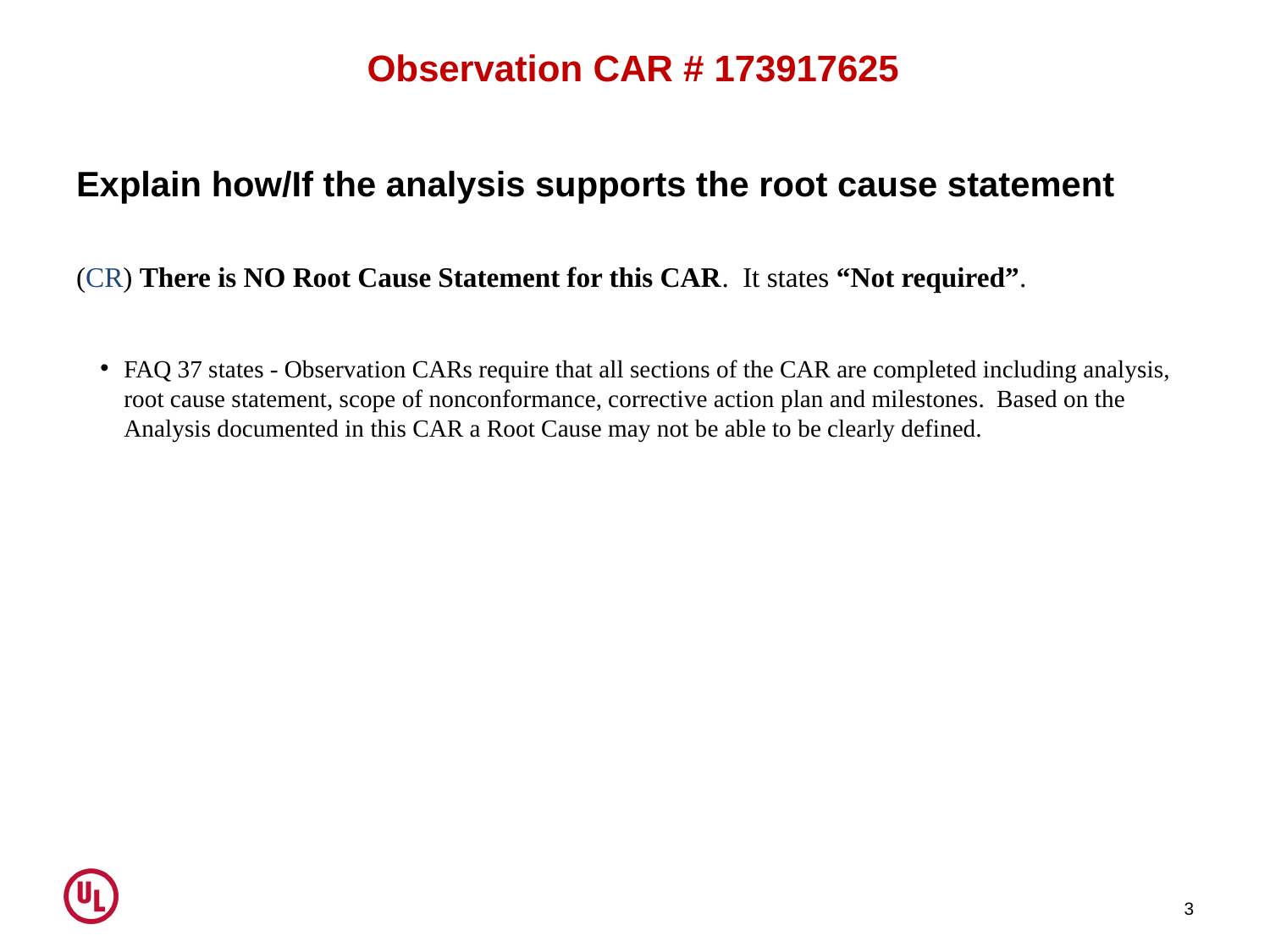

Observation CAR # 173917625

Explain how/If the analysis supports the root cause statement

(CR) There is NO Root Cause Statement for this CAR.  It states “Not required”.

FAQ 37 states - Observation CARs require that all sections of the CAR are completed including analysis, root cause statement, scope of nonconformance, corrective action plan and milestones.  Based on the Analysis documented in this CAR a Root Cause may not be able to be clearly defined.

3